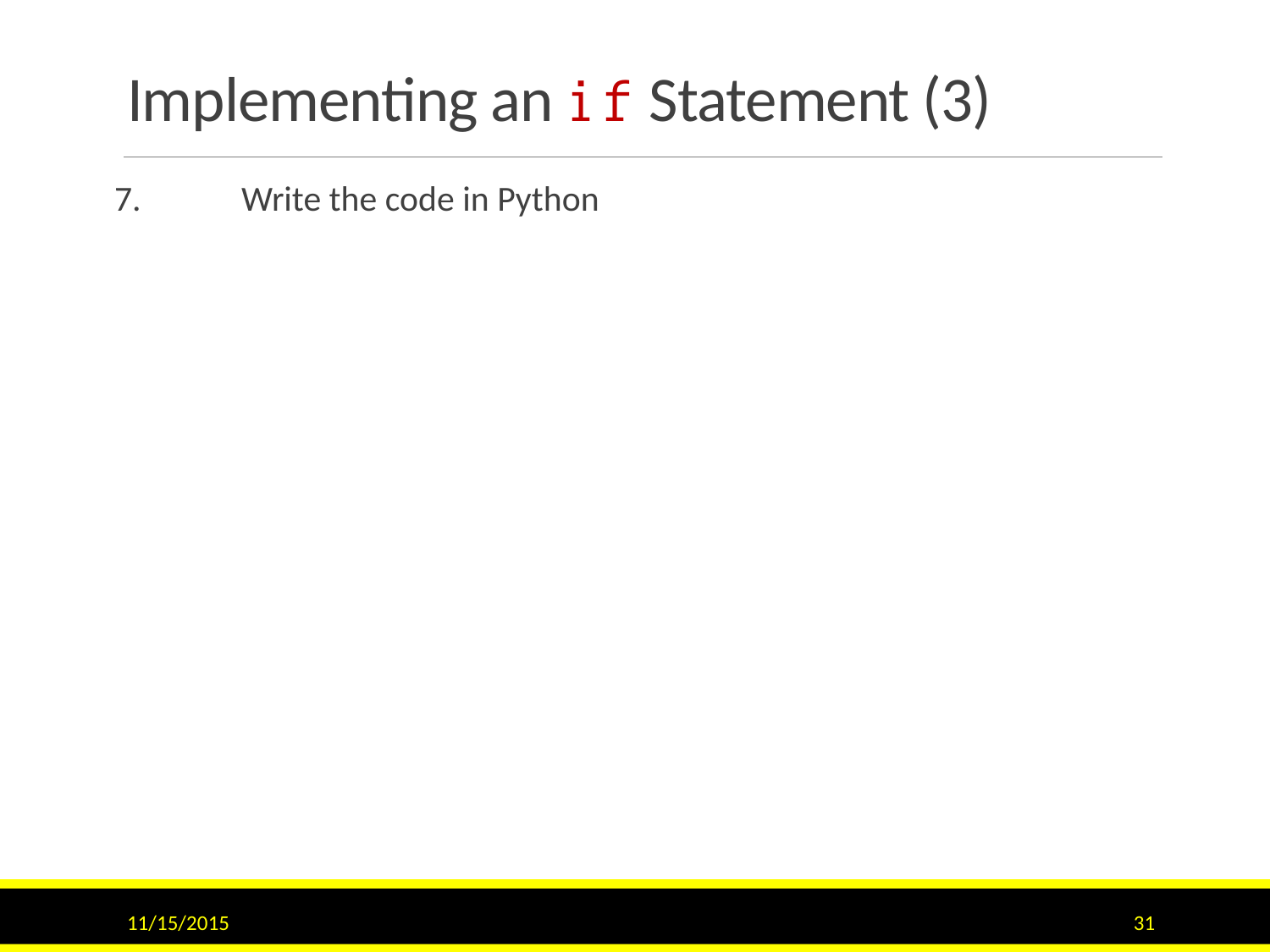

# Implementing an if Statement (3)
7. 	Write the code in Python

11/15/2015
31